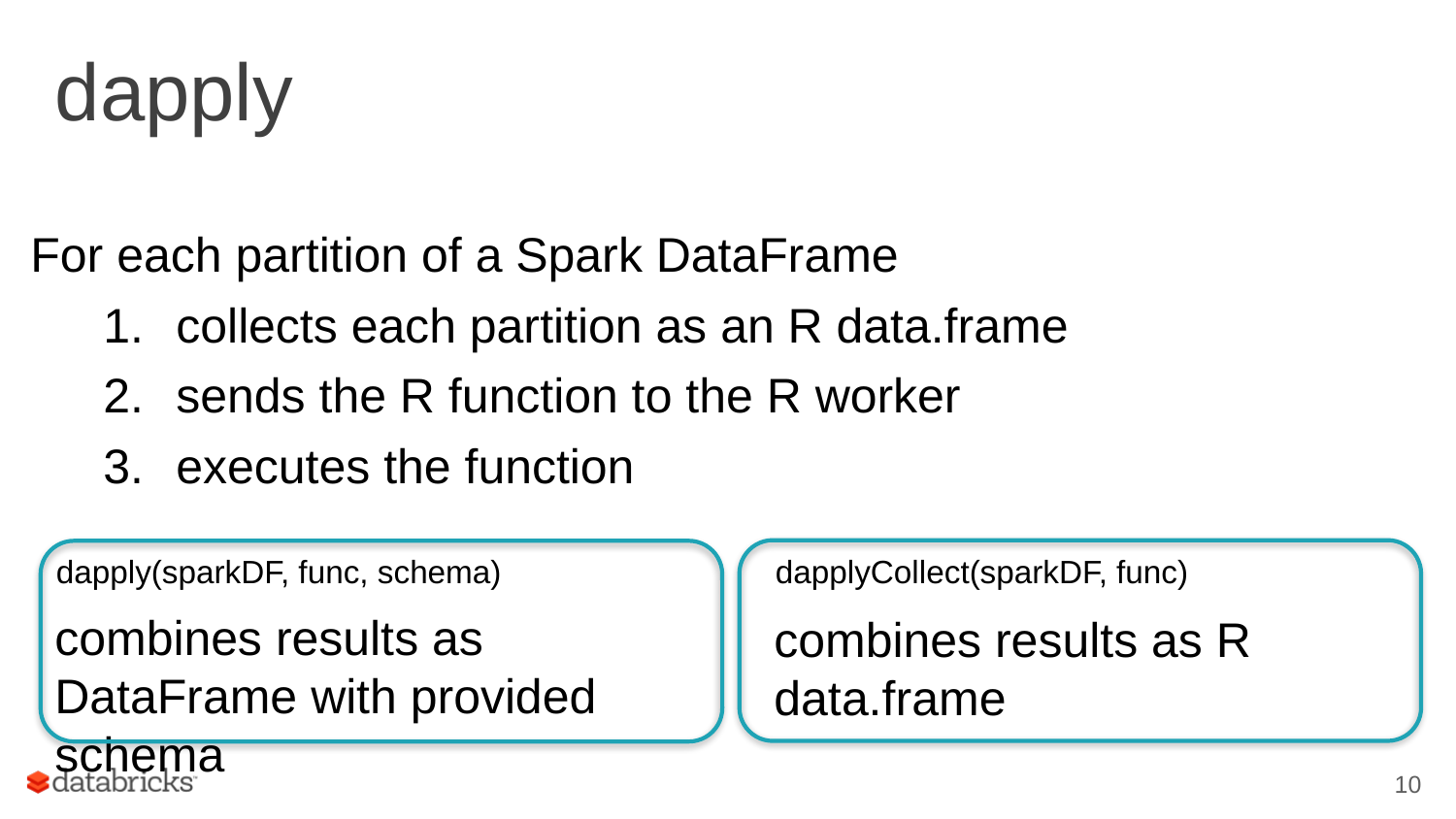

# dapply
For each partition of a Spark DataFrame
collects each partition as an R data.frame
sends the R function to the R worker
executes the function

dapplyCollect(sparkDF, func)
combines results as R data.frame

dapply(sparkDF, func, schema)
combines results as DataFrame with provided schema
10